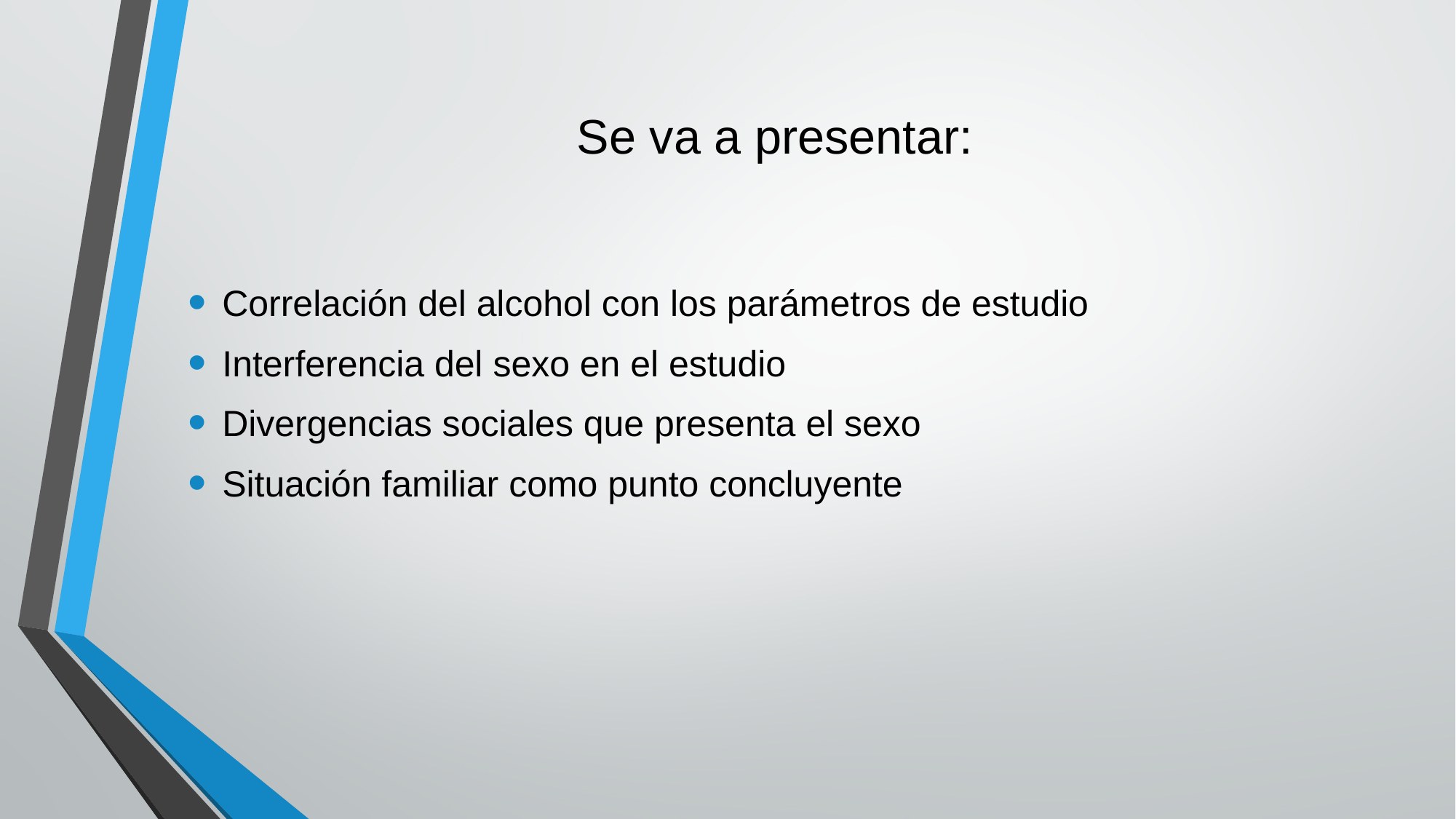

# Se va a presentar:
Correlación del alcohol con los parámetros de estudio
Interferencia del sexo en el estudio
Divergencias sociales que presenta el sexo
Situación familiar como punto concluyente